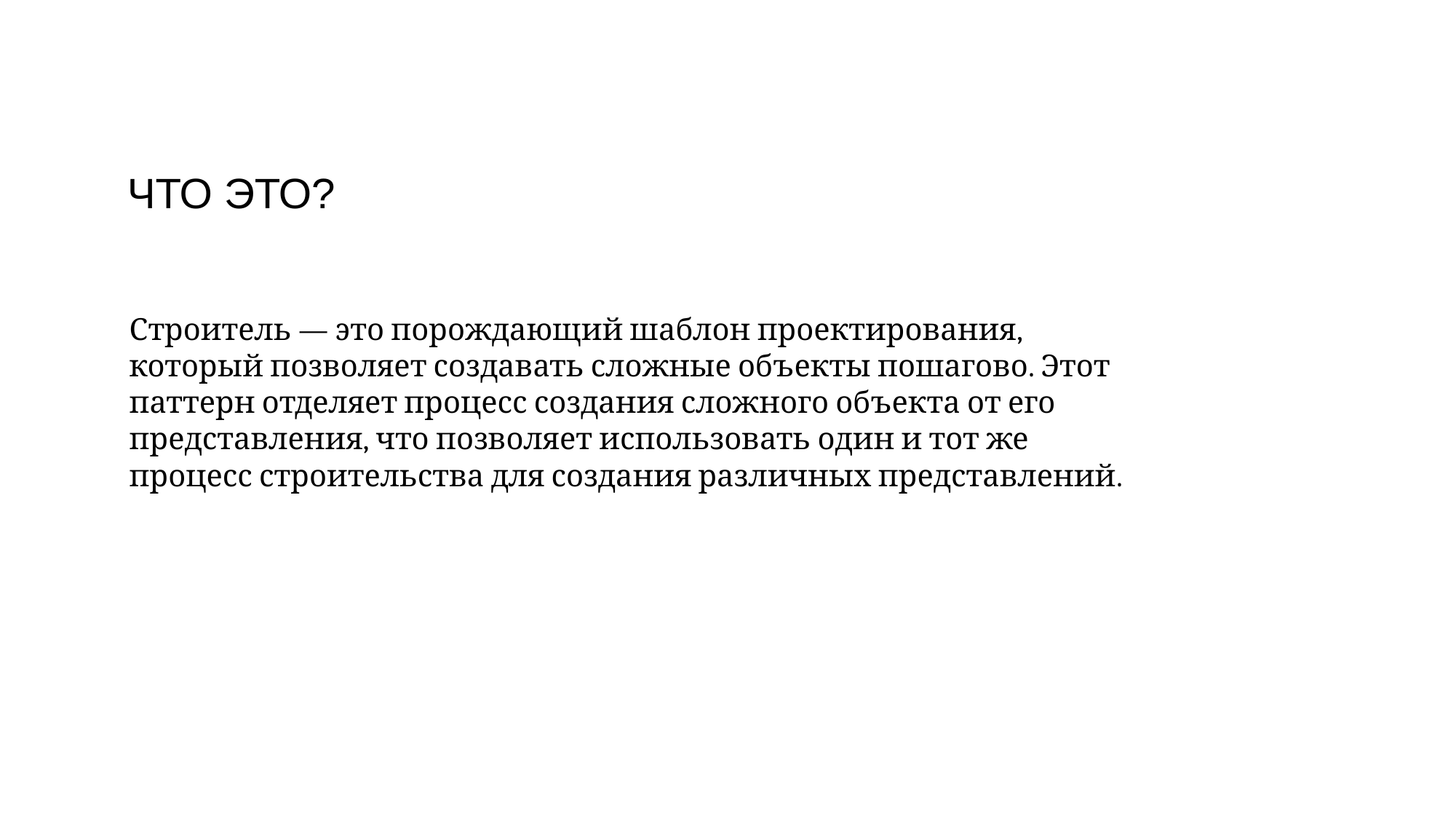

# ЧТО ЭТО?
Строитель — это порождающий шаблон проектирования, который позволяет создавать сложные объекты пошагово. Этот паттерн отделяет процесс создания сложного объекта от его представления, что позволяет использовать один и тот же процесс строительства для создания различных представлений.